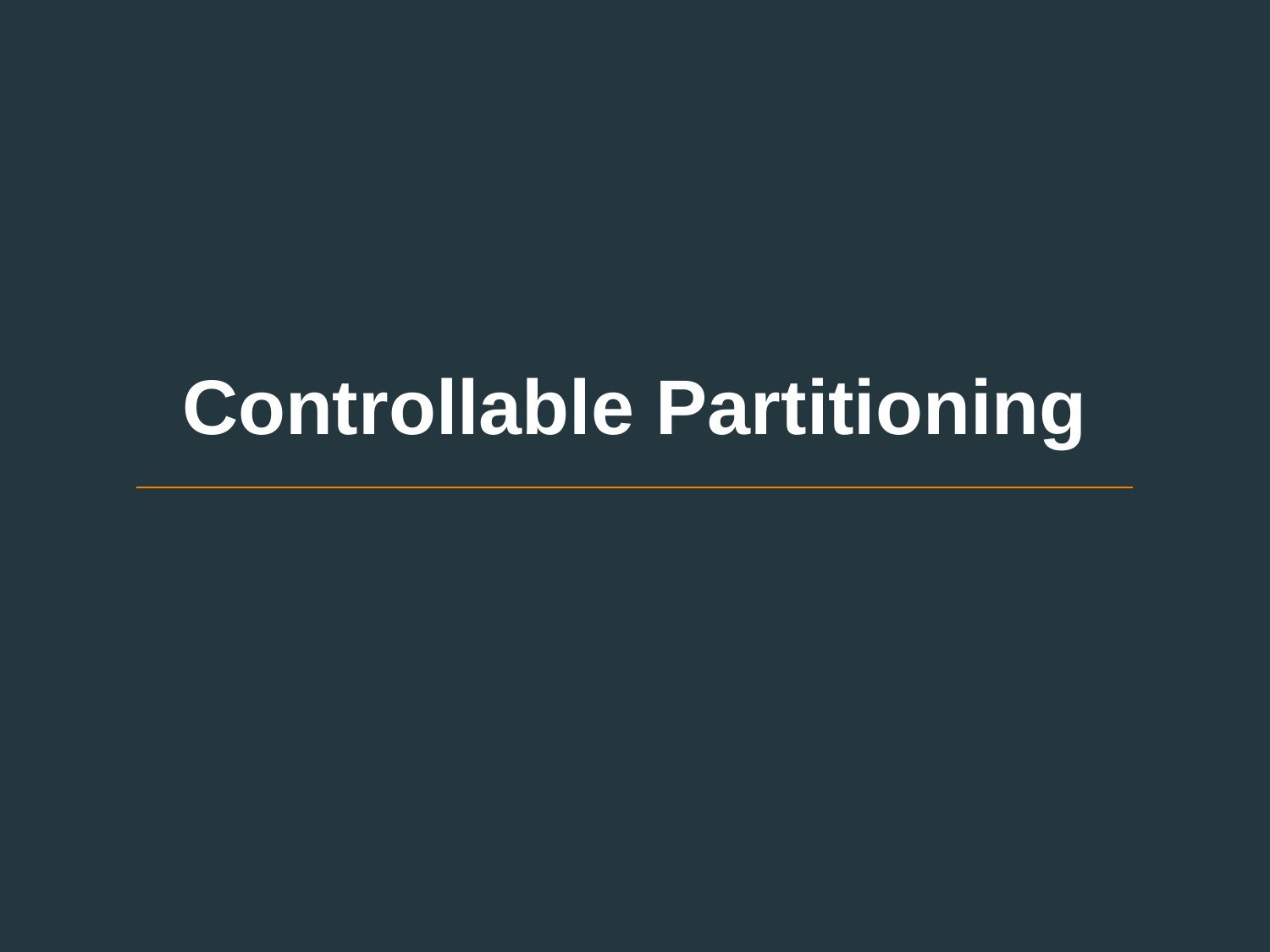

# Controllable Partitioning

© 2014 Guavus. All rights reserved.